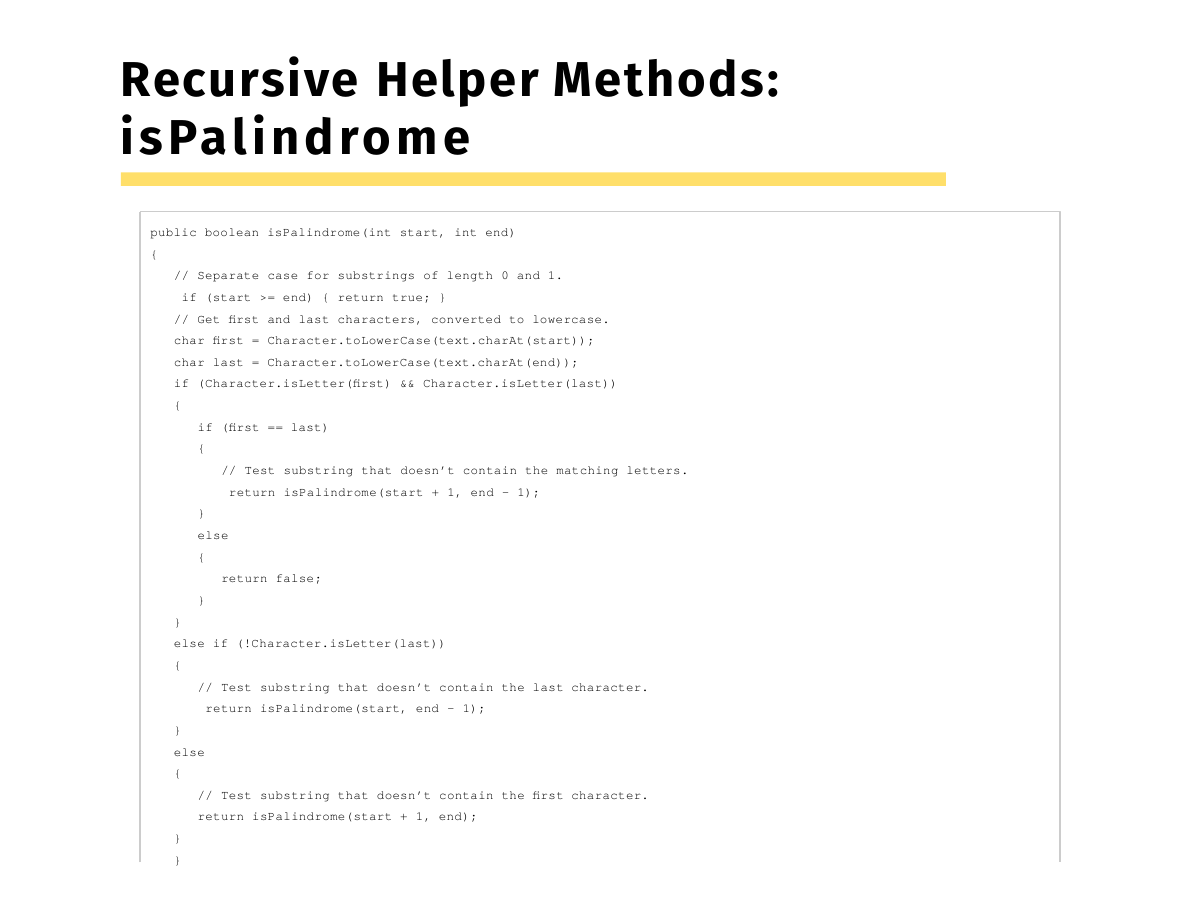

# Recursive Helper Methods:
isPalindrome

public boolean isPalindrome(int start, int end)
{
// Separate case for substrings of length 0 and 1.  if (start >= end) { return true; }
// Get first and last characters, converted to lowercase.  char first = Character.toLowerCase(text.charAt(start));  char last = Character.toLowerCase(text.charAt(end));
if (Character.isLetter(first) && Character.isLetter(last))
{
if (first == last)
{
// Test substring that doesn’t contain the matching letters.  return isPalindrome(start + 1, end - 1);
}
else
{
return false;
}
}
else if (!Character.isLetter(last))
{
// Test substring that doesn’t contain the last character.  return isPalindrome(start, end - 1);
}
else
{
// Test substring that doesn’t contain the first character.  return isPalindrome(start + 1, end);
}
}